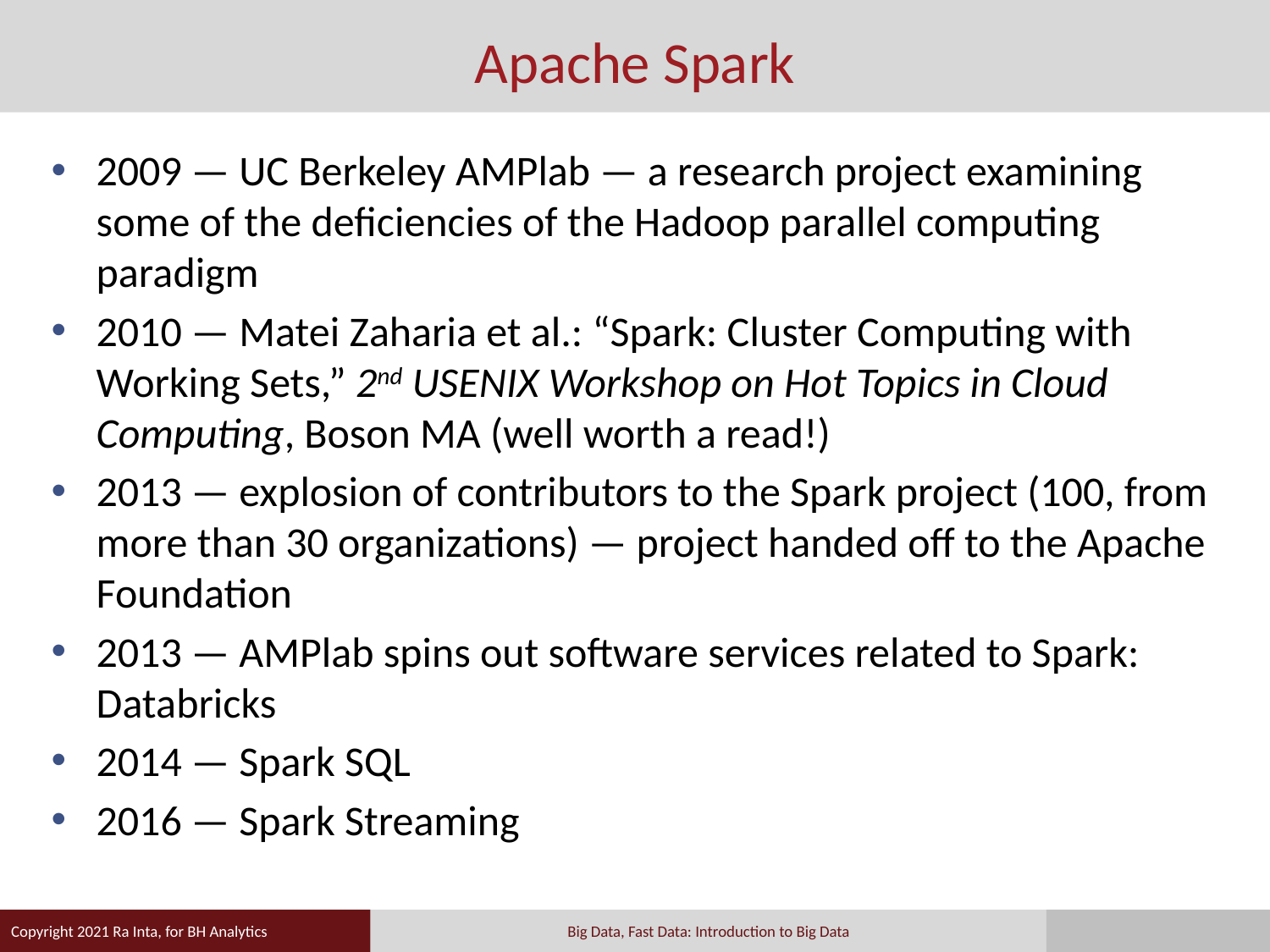

# Apache Spark
2009 — UC Berkeley AMPlab — a research project examining some of the deficiencies of the Hadoop parallel computing paradigm
2010 — Matei Zaharia et al.: “Spark: Cluster Computing with Working Sets,” 2nd USENIX Workshop on Hot Topics in Cloud Computing, Boson MA (well worth a read!)
2013 — explosion of contributors to the Spark project (100, from more than 30 organizations) — project handed off to the Apache Foundation
2013 — AMPlab spins out software services related to Spark: Databricks
2014 — Spark SQL
2016 — Spark Streaming